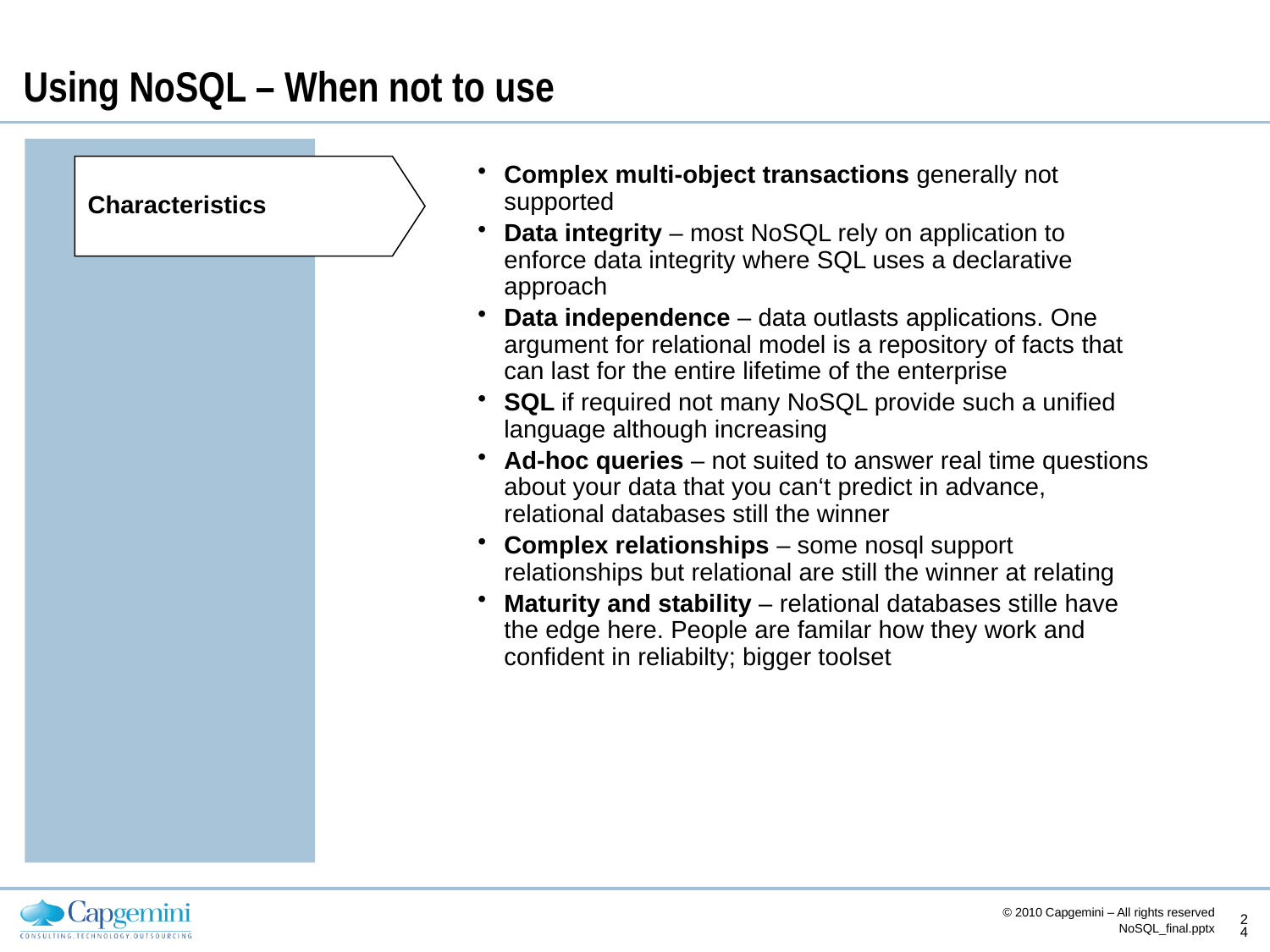

# Using NoSQL – When not to use

Complex multi-object transactions generally not supported
Data integrity – most NoSQL rely on application to enforce data integrity where SQL uses a declarative approach
Data independence – data outlasts applications. One argument for relational model is a repository of facts that can last for the entire lifetime of the enterprise
SQL if required not many NoSQL provide such a unified language although increasing
Ad-hoc queries – not suited to answer real time questions about your data that you can‘t predict in advance, relational databases still the winner
Complex relationships – some nosql support relationships but relational are still the winner at relating
Maturity and stability – relational databases stille have the edge here. People are familar how they work and confident in reliabilty; bigger toolset
Characteristics
© 2010 Capgemini – All rights reserved
24
NoSQL_final.pptx